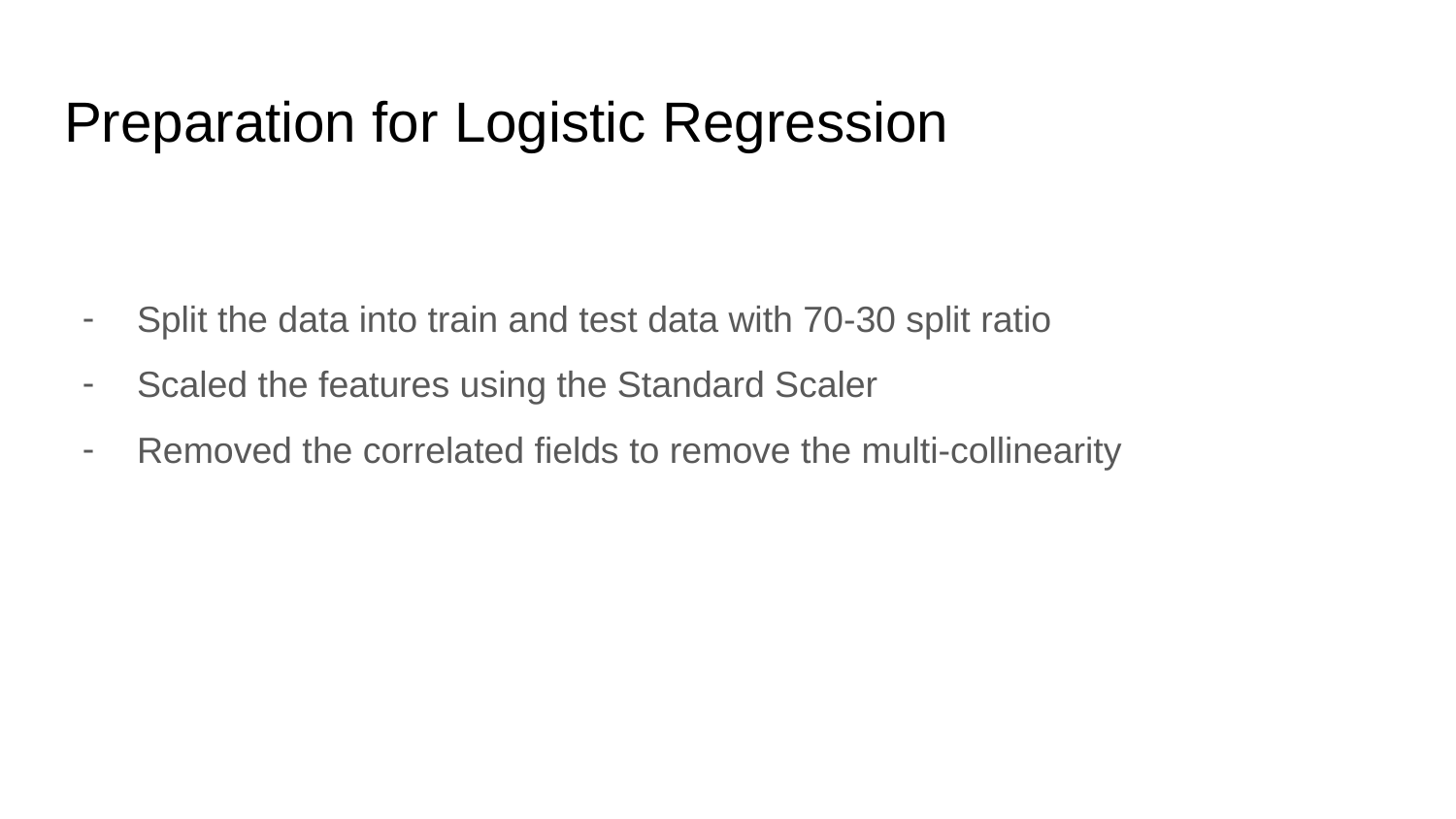

# Preparation for Logistic Regression

Split the data into train and test data with 70-30 split ratio
Scaled the features using the Standard Scaler
Removed the correlated fields to remove the multi-collinearity